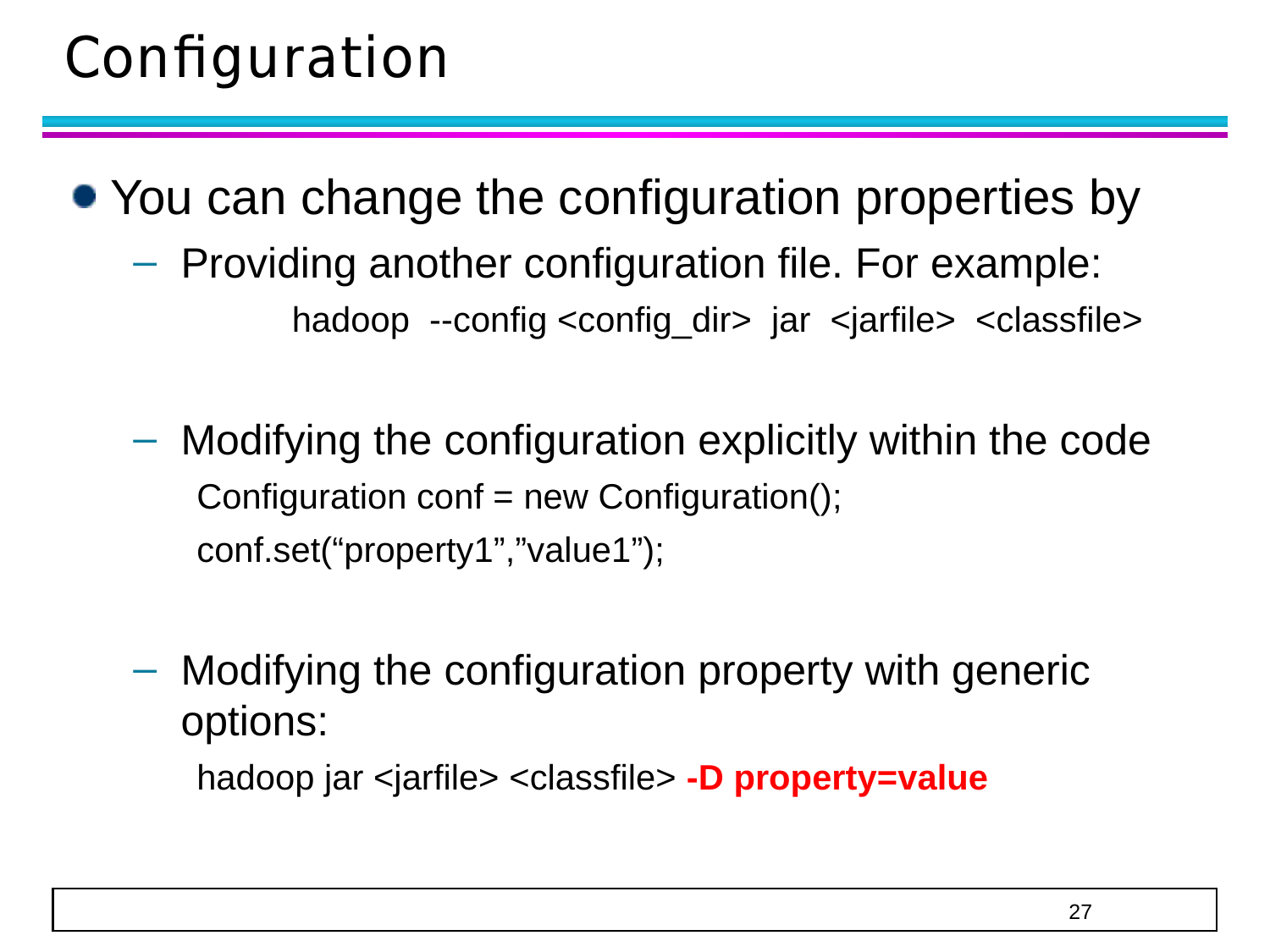

# Configuration
You can change the configuration properties by
Providing another configuration file. For example:
	hadoop  --config <config_dir>  jar  <jarfile>  <classfile>

Modifying the configuration explicitly within the code
Configuration conf = new Configuration();
conf.set(“property1”,”value1”);

Modifying the configuration property with generic options:
hadoop jar <jarfile> <classfile> -D property=value